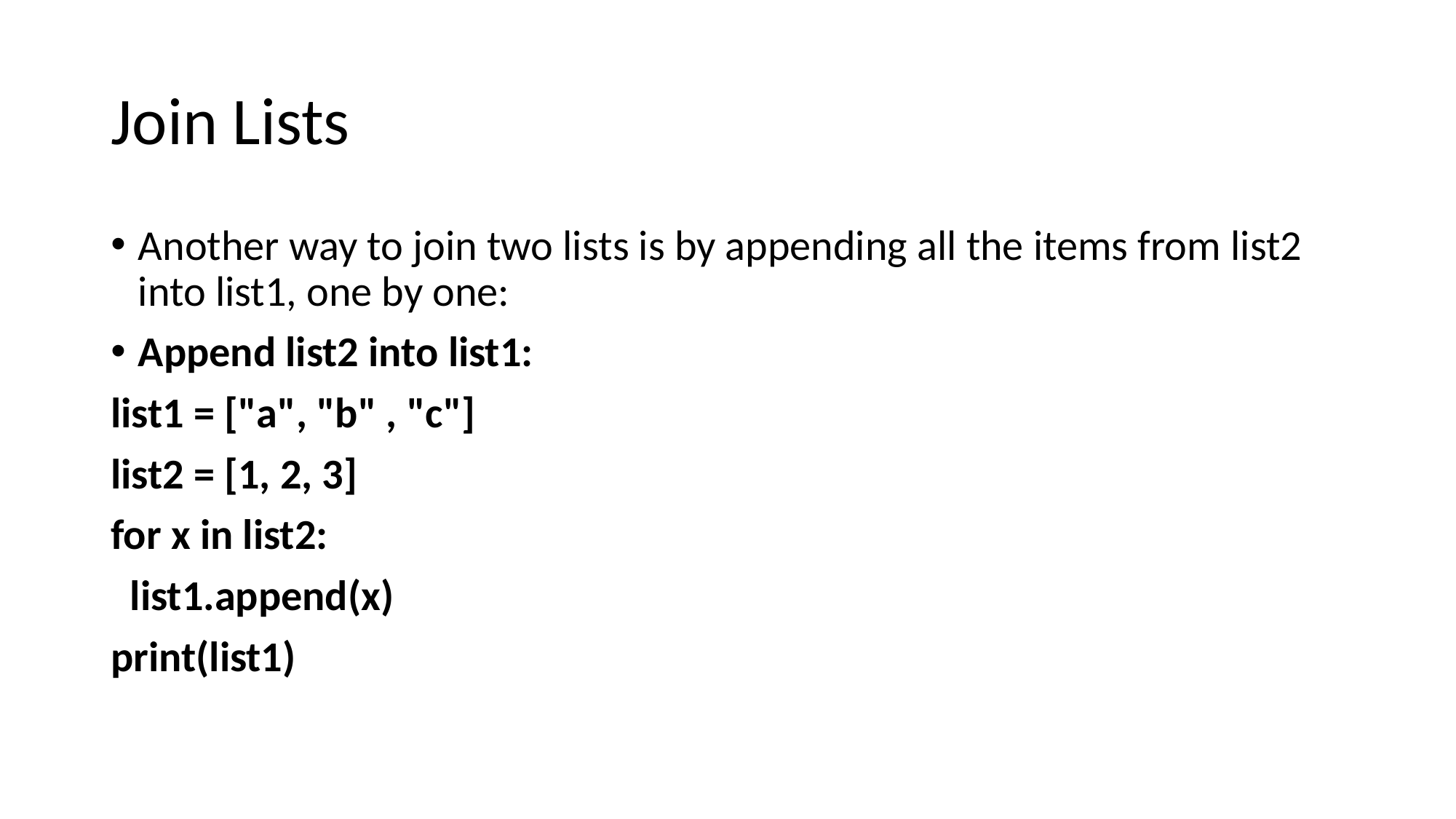

# Join Lists
Another way to join two lists is by appending all the items from list2 into list1, one by one:
Append list2 into list1:
list1 = ["a", "b" , "c"]
list2 = [1, 2, 3]
for x in list2:
  list1.append(x)
print(list1)